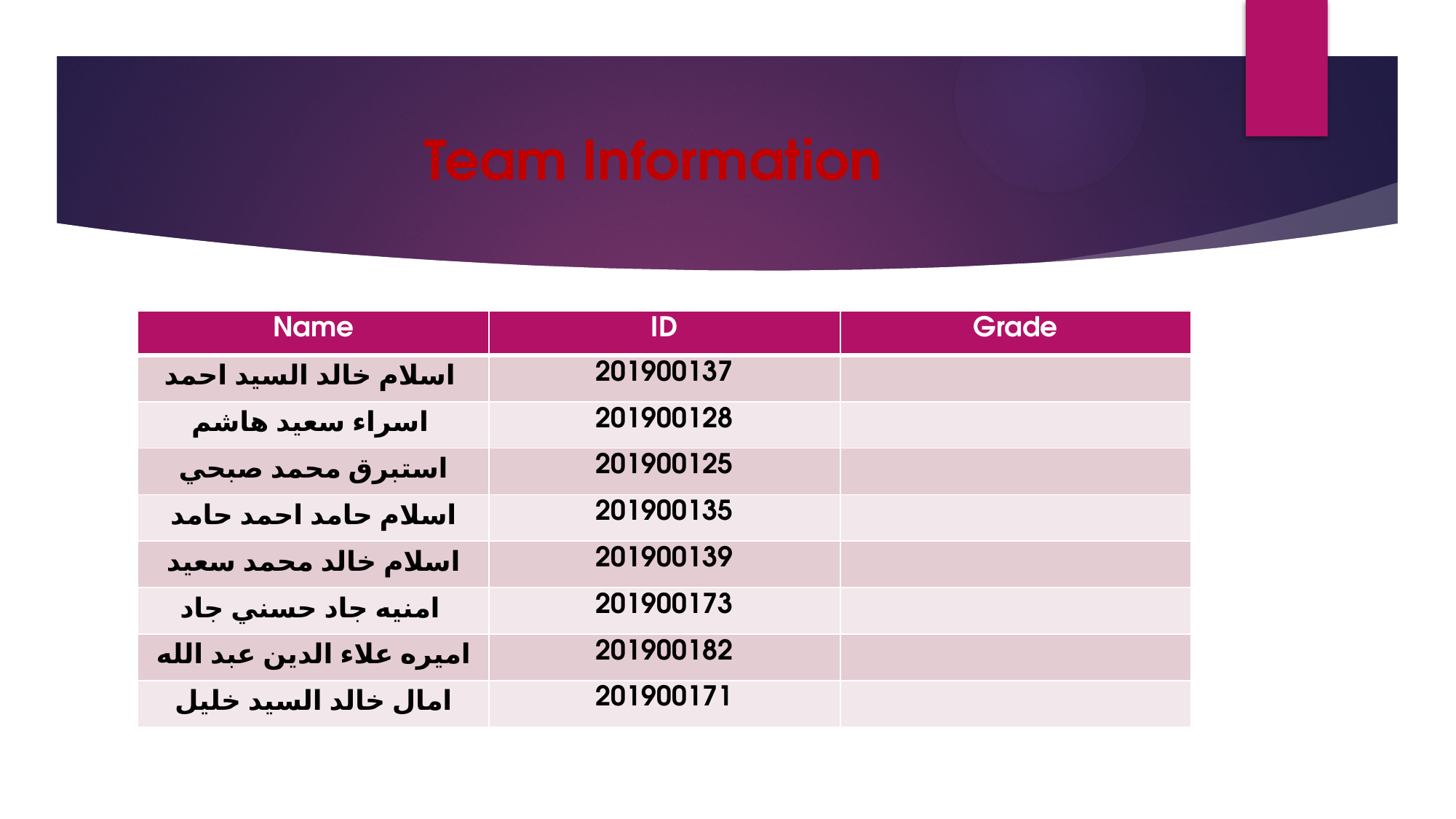

# Team Information
| Name | ID | Grade |
| --- | --- | --- |
| اسلام خالد السيد احمد | 201900137 |  |
| اسراء سعيد هاشم | 201900128 |  |
| استبرق محمد صبحي | 201900125 |  |
| اسلام حامد احمد حامد | 201900135 |  |
| اسلام خالد محمد سعيد | 201900139 |  |
| امنيه جاد حسني جاد | 201900173 |  |
| اميره علاء الدين عبد الله | 201900182 |  |
| امال خالد السيد خليل | 201900171 |  |